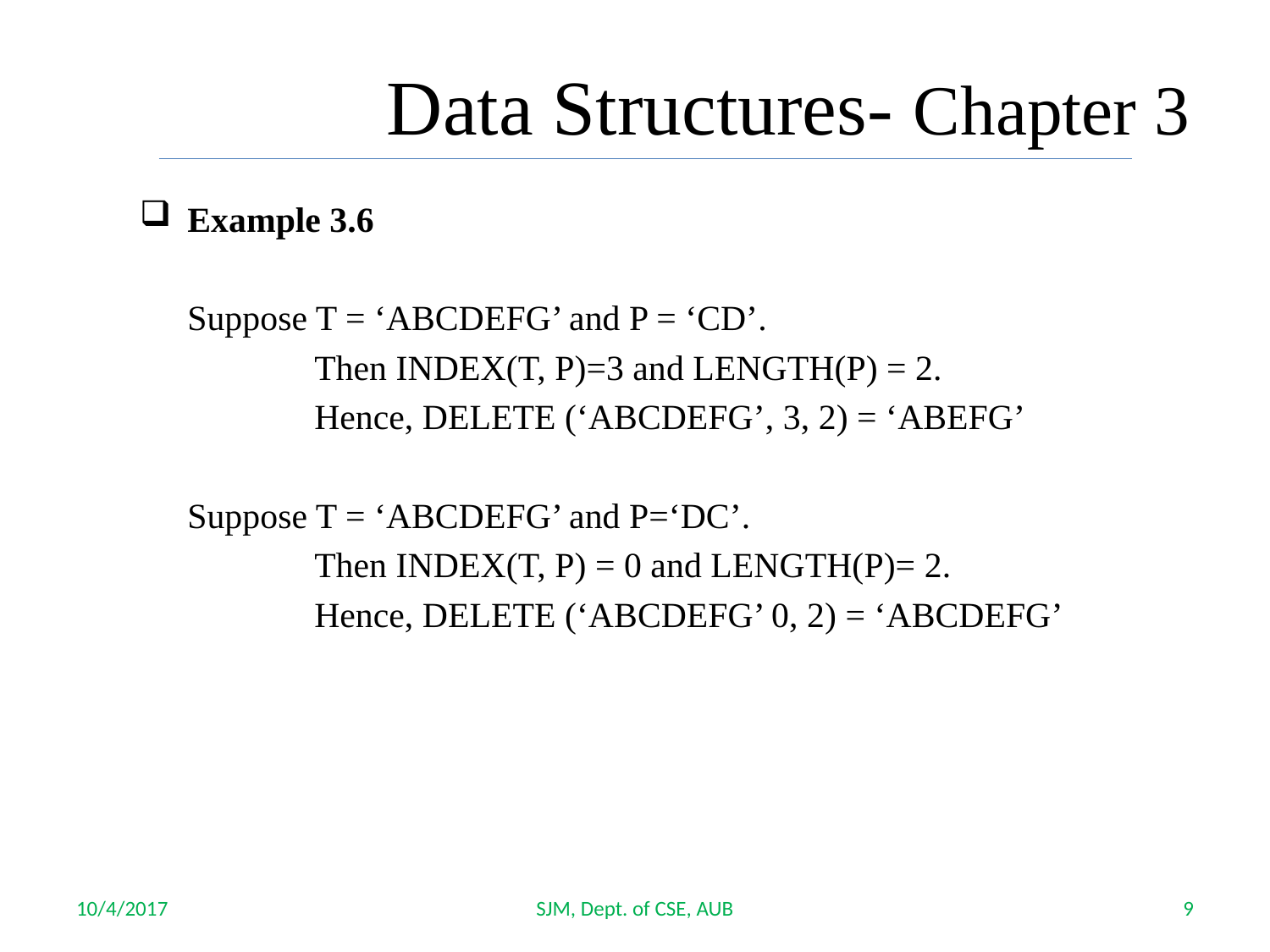

Data Structures- Chapter 3
Example 3.6

	Suppose T = ‘ABCDEFG’ and P = ‘CD’.
		Then INDEX(T, P)=3 and LENGTH(P) = 2.
		Hence, DELETE (‘ABCDEFG’, 3, 2) = ‘ABEFG’

	Suppose T = ‘ABCDEFG’ and P=‘DC’.
		Then INDEX(T, P) = 0 and LENGTH(P)= 2.
		Hence, DELETE (‘ABCDEFG’ 0, 2) = ‘ABCDEFG’

10/4/2017
SJM, Dept. of CSE, AUB
9